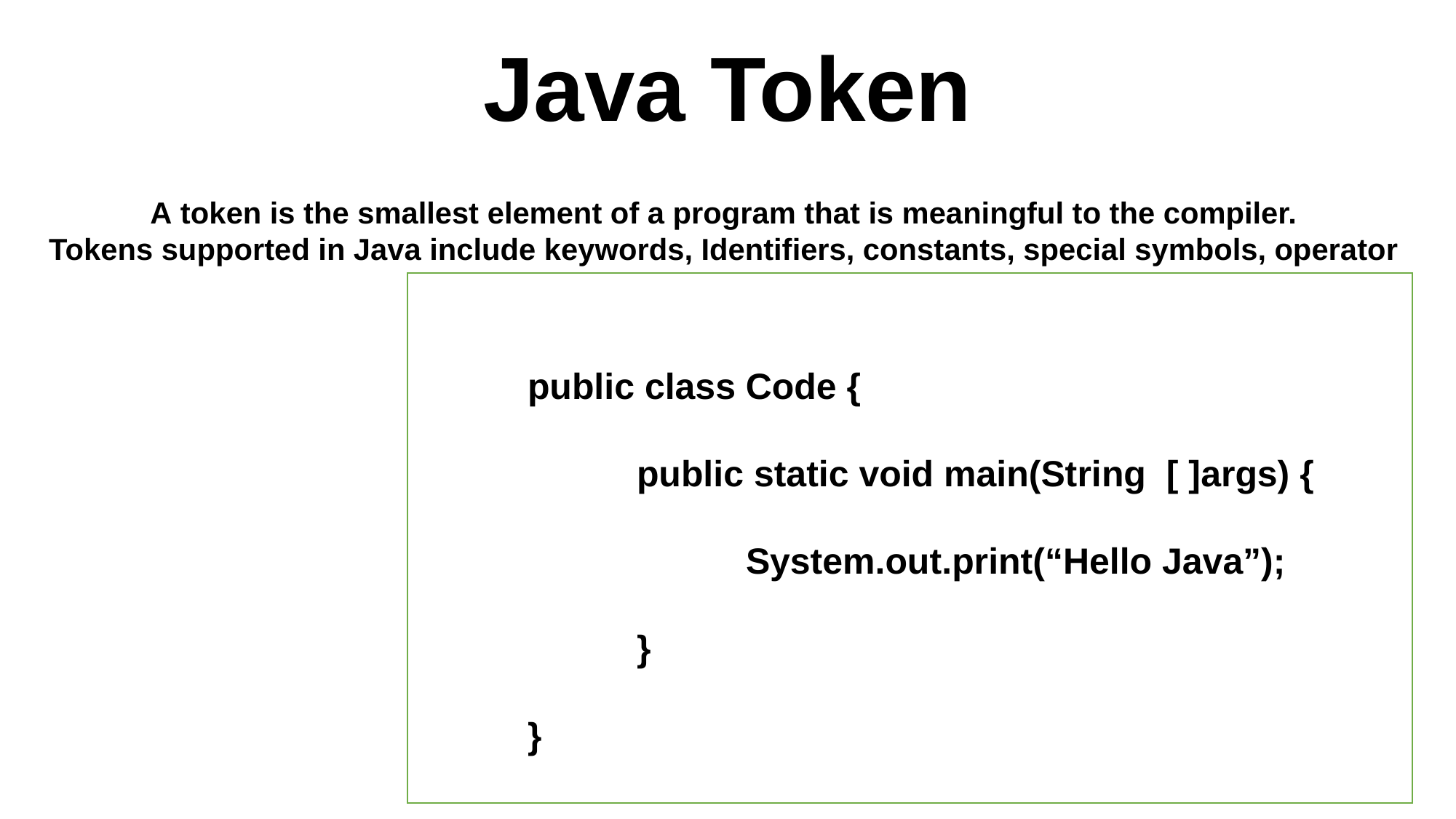

Java Token
A token is the smallest element of a program that is meaningful to the compiler.
Tokens supported in Java include keywords, Identifiers, constants, special symbols, operator
	public class Code {
		public static void main(String  [ ]args) {
			System.out.print(“Hello Java”);
		}
	}